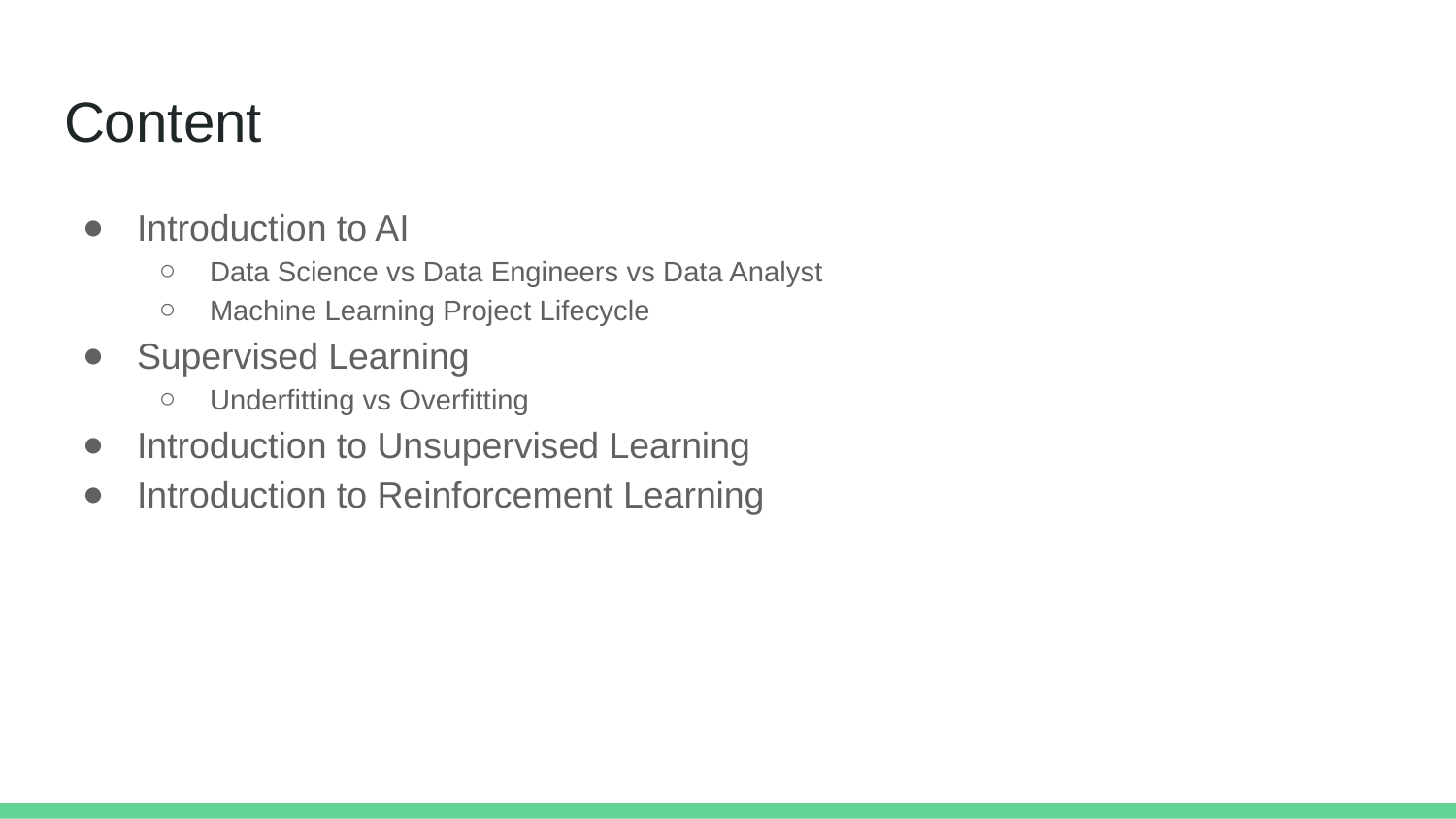

# Content
Introduction to AI
Data Science vs Data Engineers vs Data Analyst
Machine Learning Project Lifecycle
Supervised Learning
Underfitting vs Overfitting
Introduction to Unsupervised Learning
Introduction to Reinforcement Learning